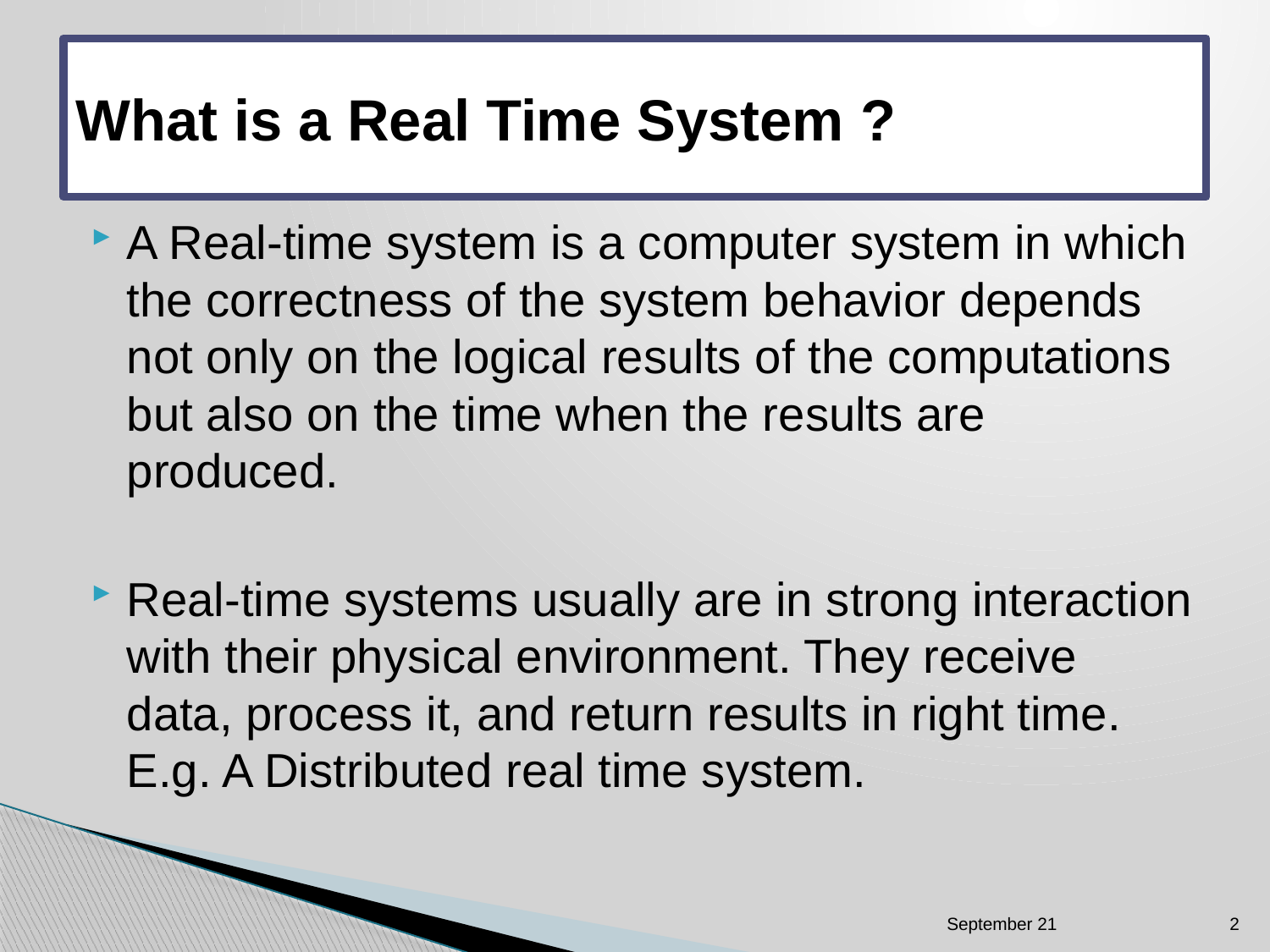

# What is a Real Time System ?
A Real-time system is a computer system in which the correctness of the system behavior depends not only on the logical results of the computations but also on the time when the results are produced.

Real-time systems usually are in strong interaction with their physical environment. They receive data, process it, and return results in right time. E.g. A Distributed real time system.

September 21
2